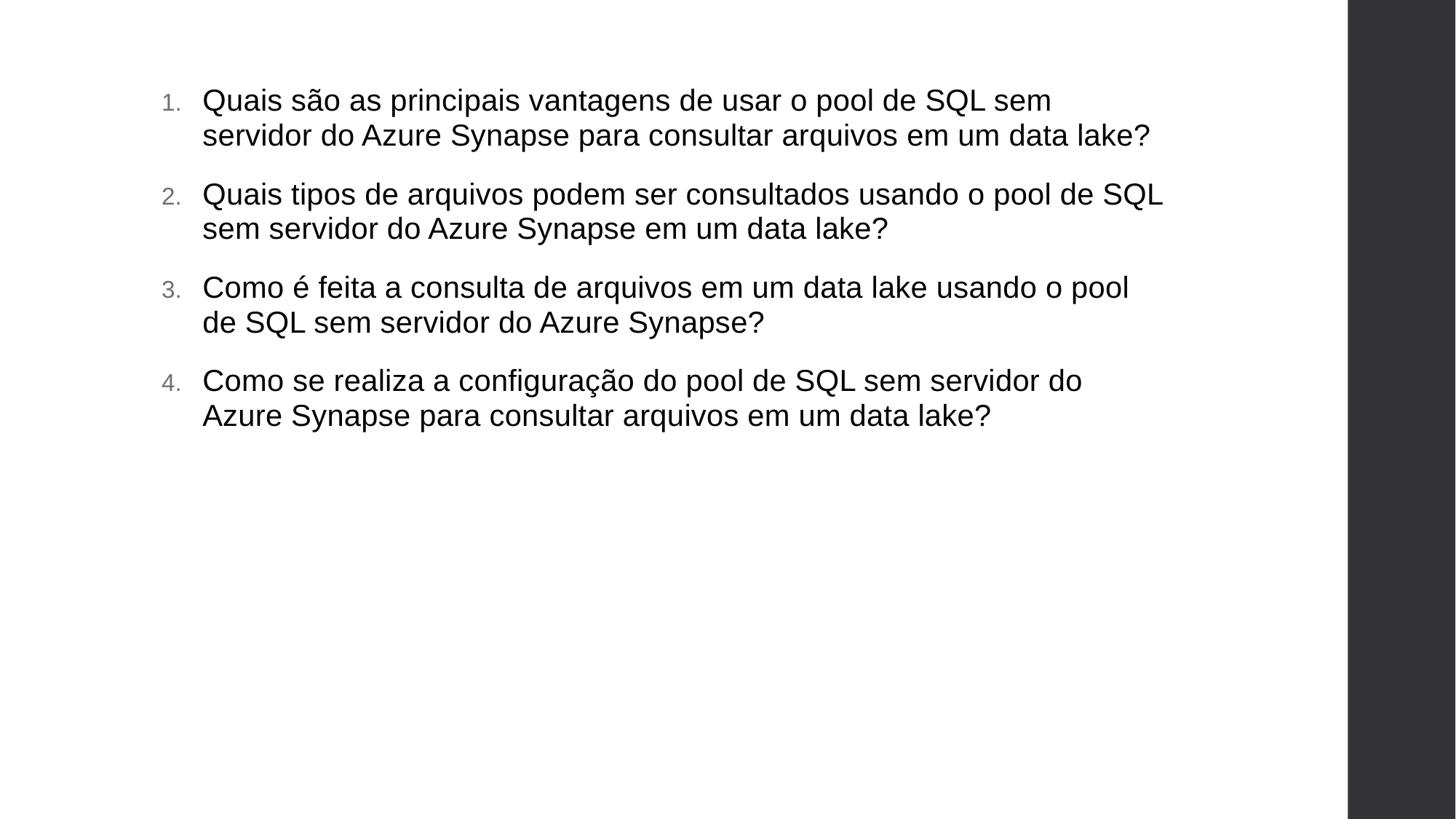

Quais são as principais vantagens de usar o pool de SQL sem servidor do Azure Synapse para consultar arquivos em um data lake?
Quais tipos de arquivos podem ser consultados usando o pool de SQL sem servidor do Azure Synapse em um data lake?
Como é feita a consulta de arquivos em um data lake usando o pool de SQL sem servidor do Azure Synapse?
Como se realiza a configuração do pool de SQL sem servidor do Azure Synapse para consultar arquivos em um data lake?